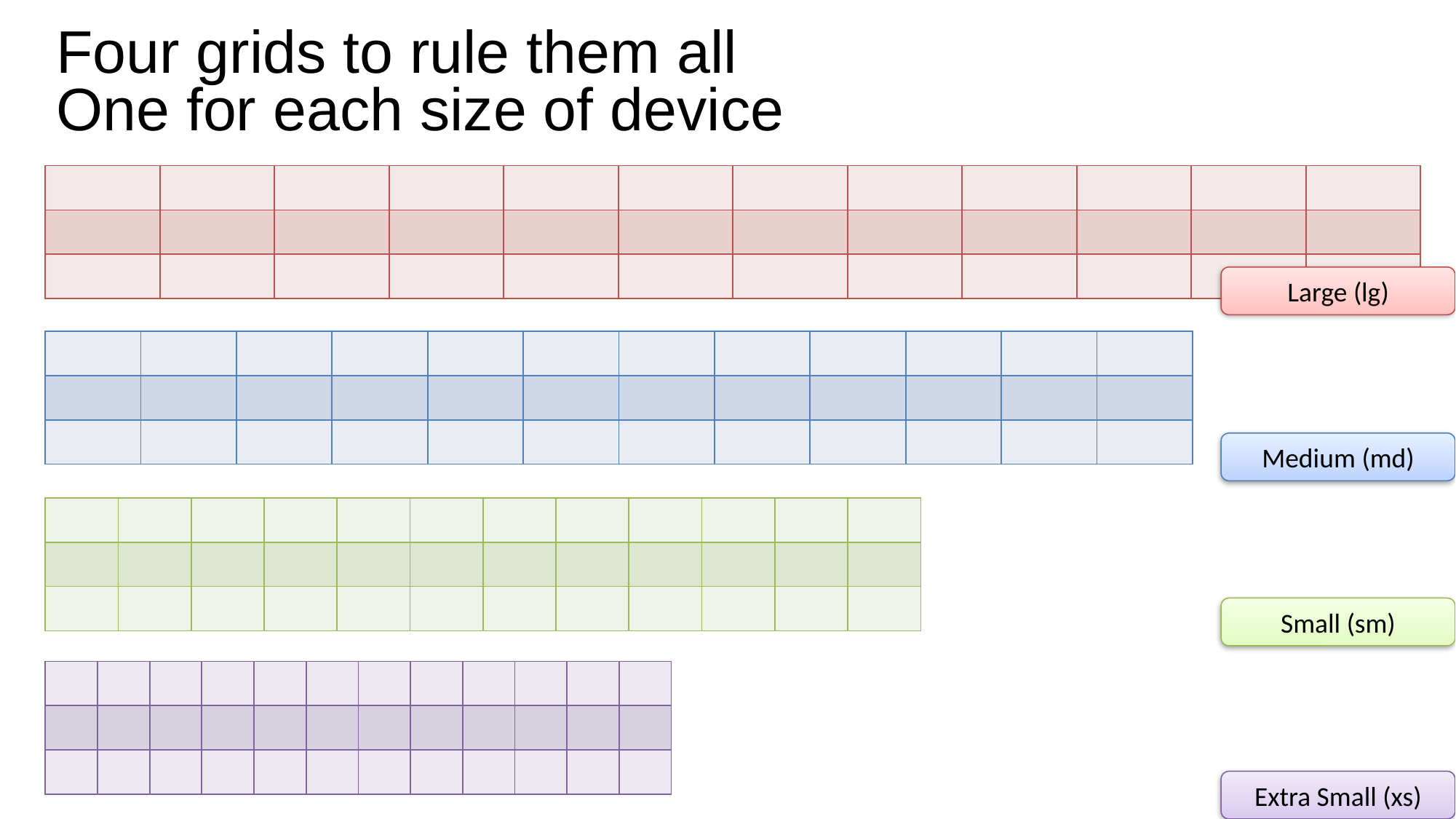

# Four grids to rule them all One for each size of device
|  |  |  |  |  |  |  |  |  |  |  |  |
| --- | --- | --- | --- | --- | --- | --- | --- | --- | --- | --- | --- |
|  |  |  |  |  |  |  |  |  |  |  |  |
|  |  |  |  |  |  |  |  |  |  |  |  |
Large (lg)
|  |  |  |  |  |  |  |  |  |  |  |  |
| --- | --- | --- | --- | --- | --- | --- | --- | --- | --- | --- | --- |
|  |  |  |  |  |  |  |  |  |  |  |  |
|  |  |  |  |  |  |  |  |  |  |  |  |
Medium (md)
|  |  |  |  |  |  |  |  |  |  |  |  |
| --- | --- | --- | --- | --- | --- | --- | --- | --- | --- | --- | --- |
|  |  |  |  |  |  |  |  |  |  |  |  |
|  |  |  |  |  |  |  |  |  |  |  |  |
Small (sm)
|  |  |  |  |  |  |  |  |  |  |  |  |
| --- | --- | --- | --- | --- | --- | --- | --- | --- | --- | --- | --- |
|  |  |  |  |  |  |  |  |  |  |  |  |
|  |  |  |  |  |  |  |  |  |  |  |  |
Extra Small (xs)